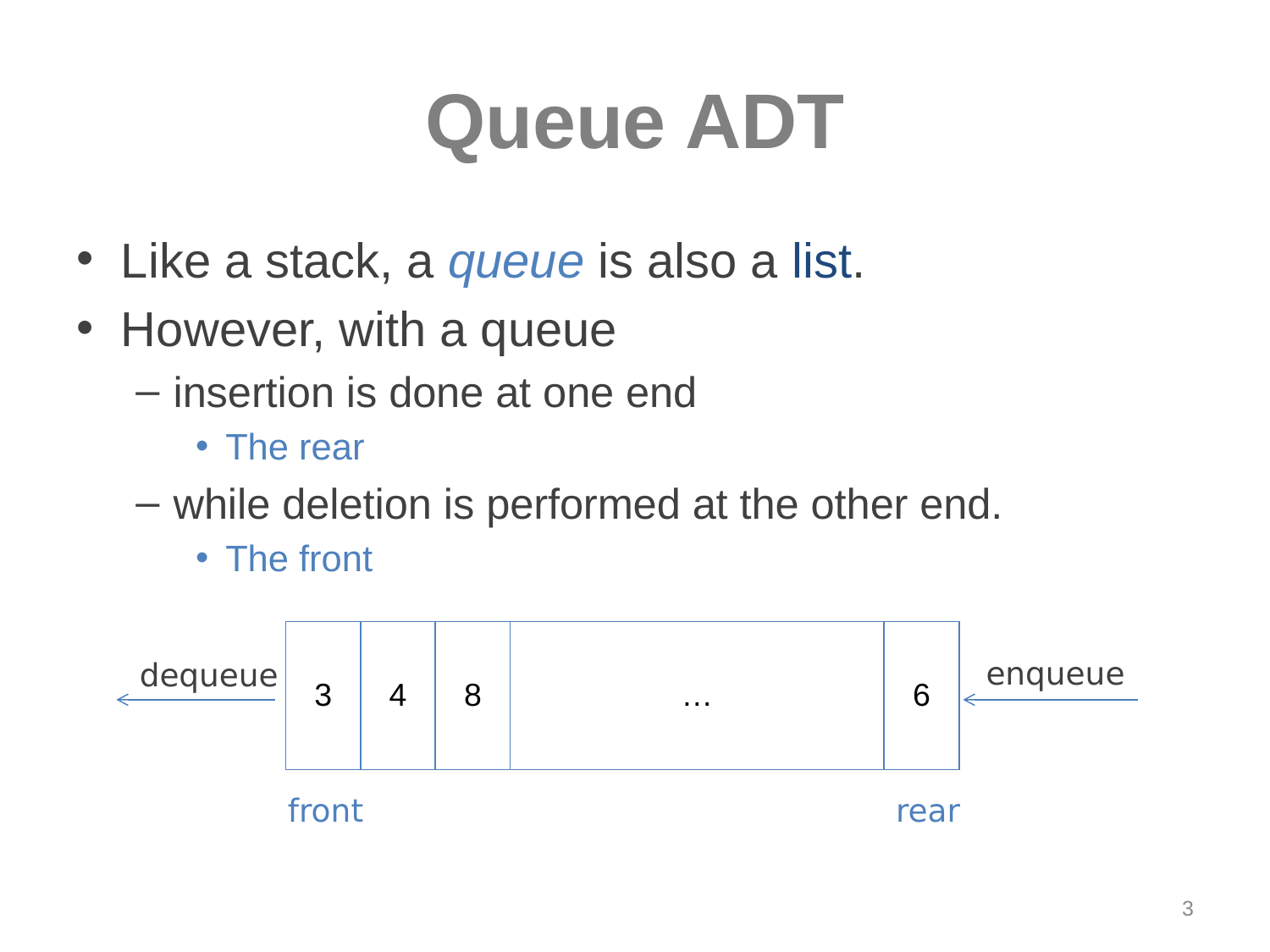

# Queue ADT
Like a stack, a queue is also a list.
However, with a queue
insertion is done at one end
The rear
while deletion is performed at the other end.
The front
| 3 | 4 | 8 | … | 6 |
| --- | --- | --- | --- | --- |
enqueue
dequeue
front
rear
3